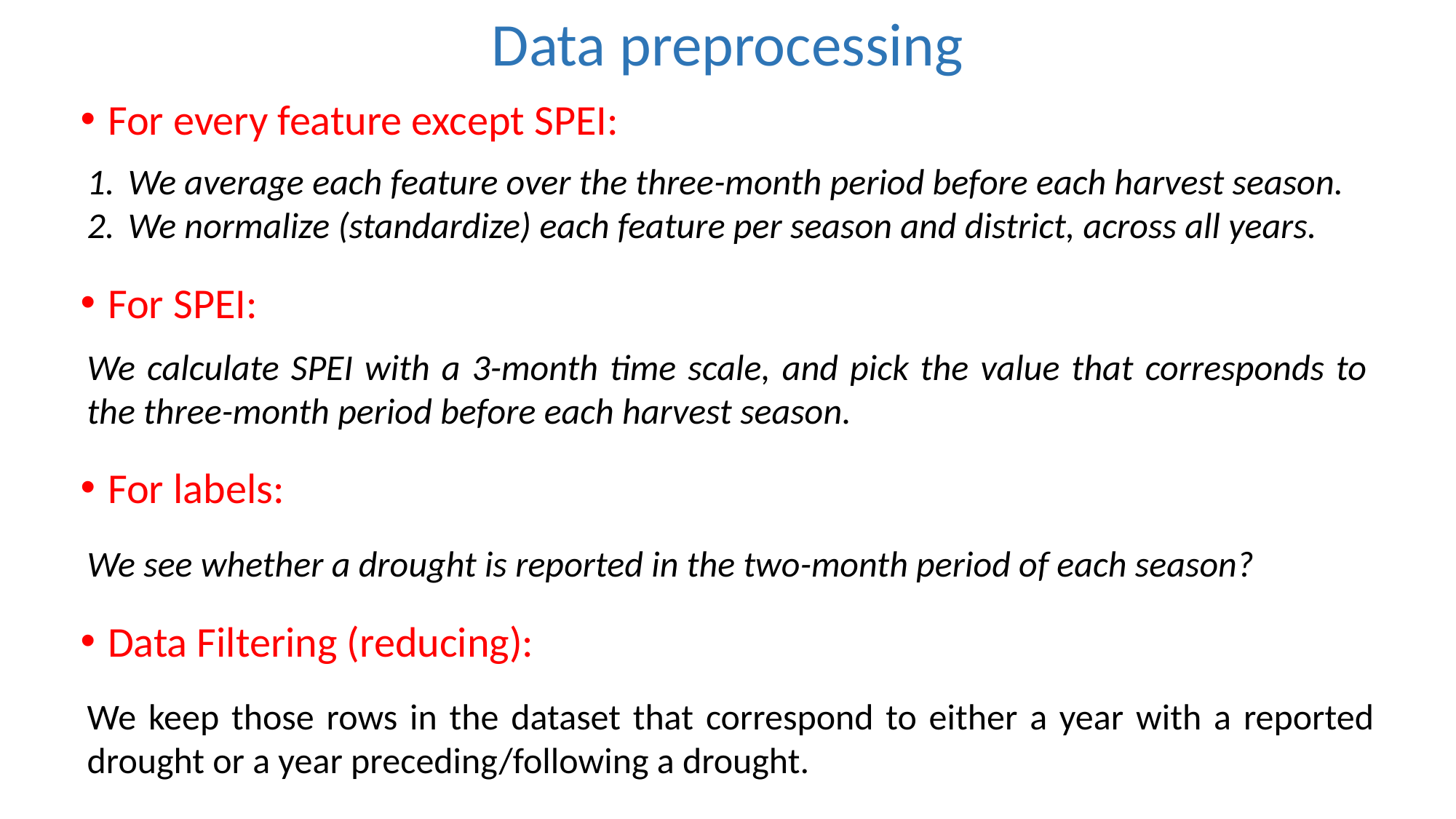

# Data preprocessing
For every feature except SPEI:

For SPEI:

For labels:

Data Filtering (reducing):

We average each feature over the three-month period before each harvest season.
We normalize (standardize) each feature per season and district, across all years.
We calculate SPEI with a 3-month time scale, and pick the value that corresponds to the three-month period before each harvest season.
We see whether a drought is reported in the two-month period of each season?
We keep those rows in the dataset that correspond to either a year with a reported drought or a year preceding/following a drought.